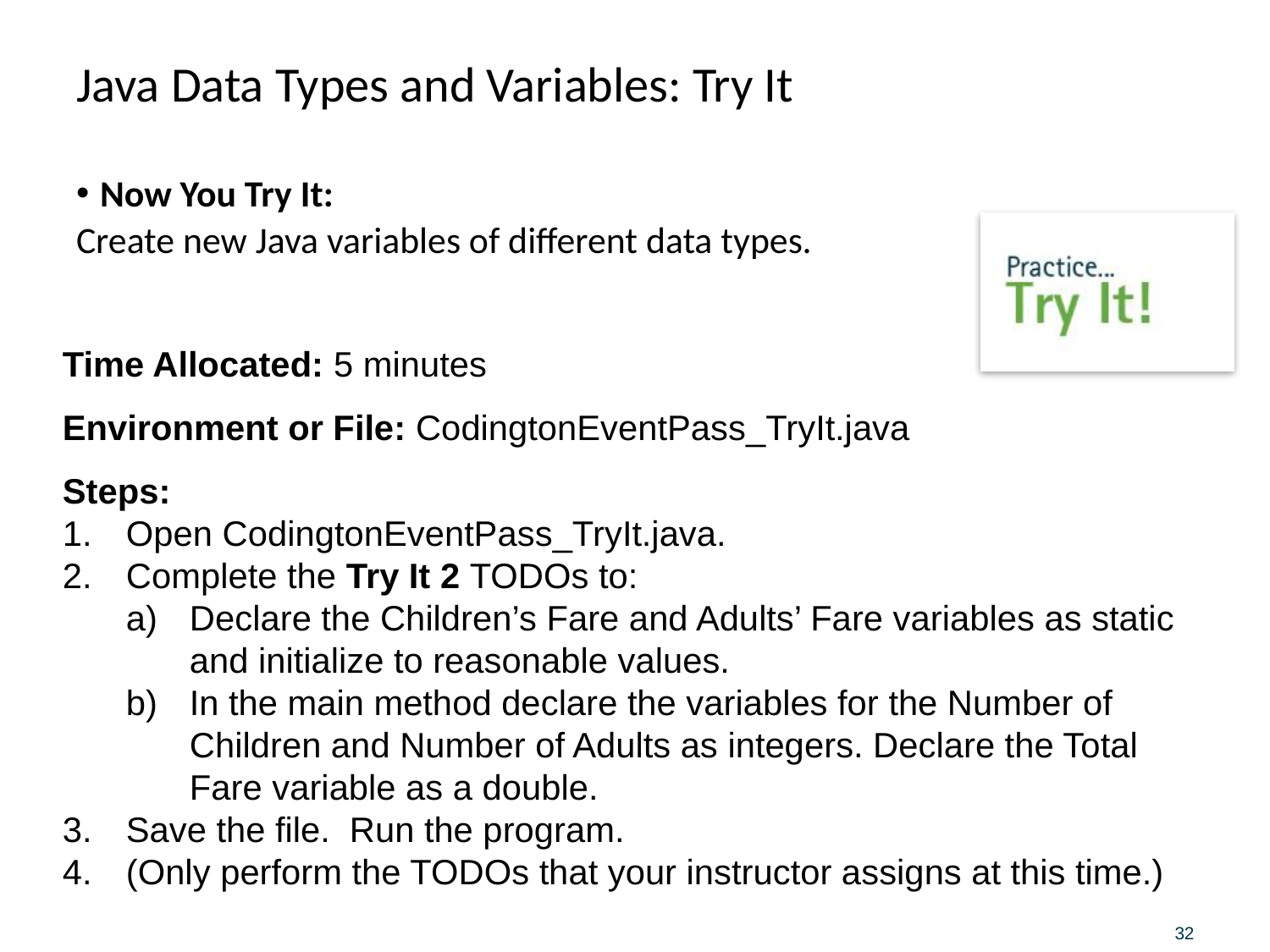

# Java Data Types and Variables: Try It
Now You Try It:
Create new Java variables of different data types.

Time Allocated: 5 minutes
Environment or File: CodingtonEventPass_TryIt.java
Steps:
Open CodingtonEventPass_TryIt.java.
Complete the Try It 2 TODOs to:
Declare the Children’s Fare and Adults’ Fare variables as static and initialize to reasonable values.
In the main method declare the variables for the Number of Children and Number of Adults as integers. Declare the Total Fare variable as a double.
Save the file.  Run the program.
(Only perform the TODOs that your instructor assigns at this time.)
32